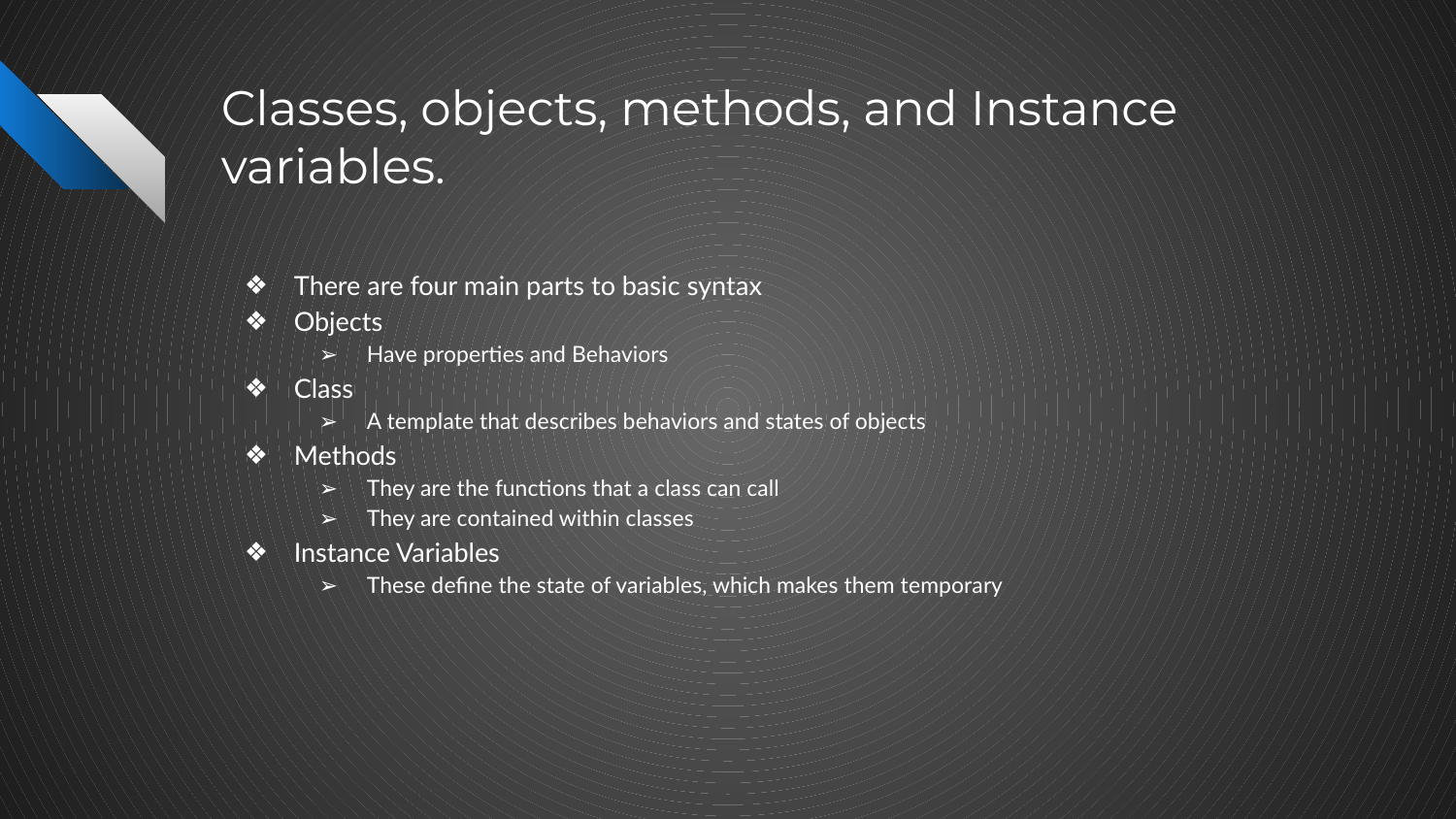

# Classes, objects, methods, and Instance variables.
There are four main parts to basic syntax
Objects
Have properties and Behaviors
Class
A template that describes behaviors and states of objects
Methods
They are the functions that a class can call
They are contained within classes
Instance Variables
These define the state of variables, which makes them temporary